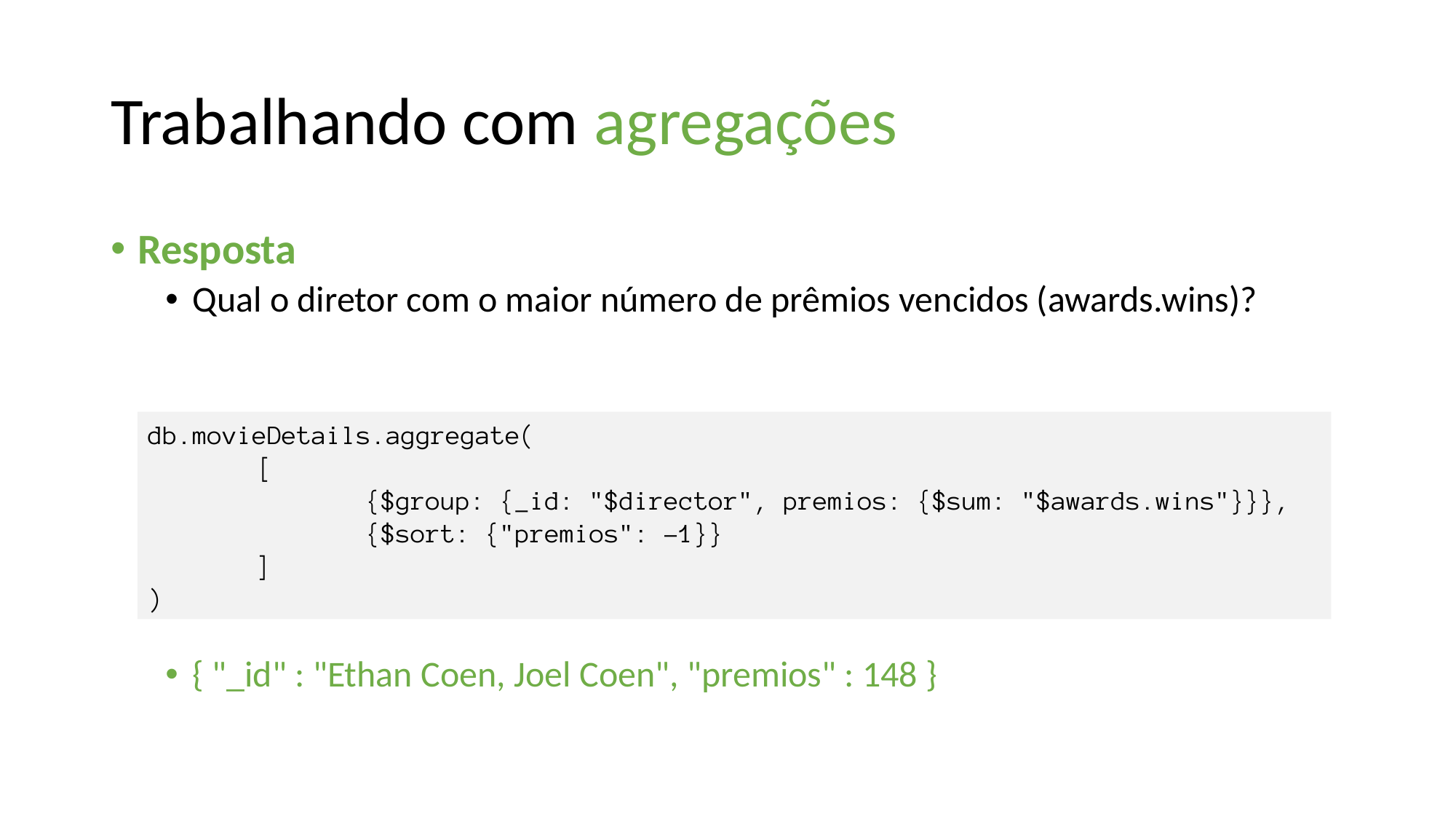

Trabalhando com agregações

Resposta
Qual o diretor com o maior número de prêmios vencidos (awards.wins)?

{ "_id" : "Ethan Coen, Joel Coen", "premios" : 148 }

db.movieDetails.aggregate(
	[
		{$group: {_id: "$director", premios: {$sum: "$awards.wins"}}},
		{$sort: {"premios": -1}}
	]
)